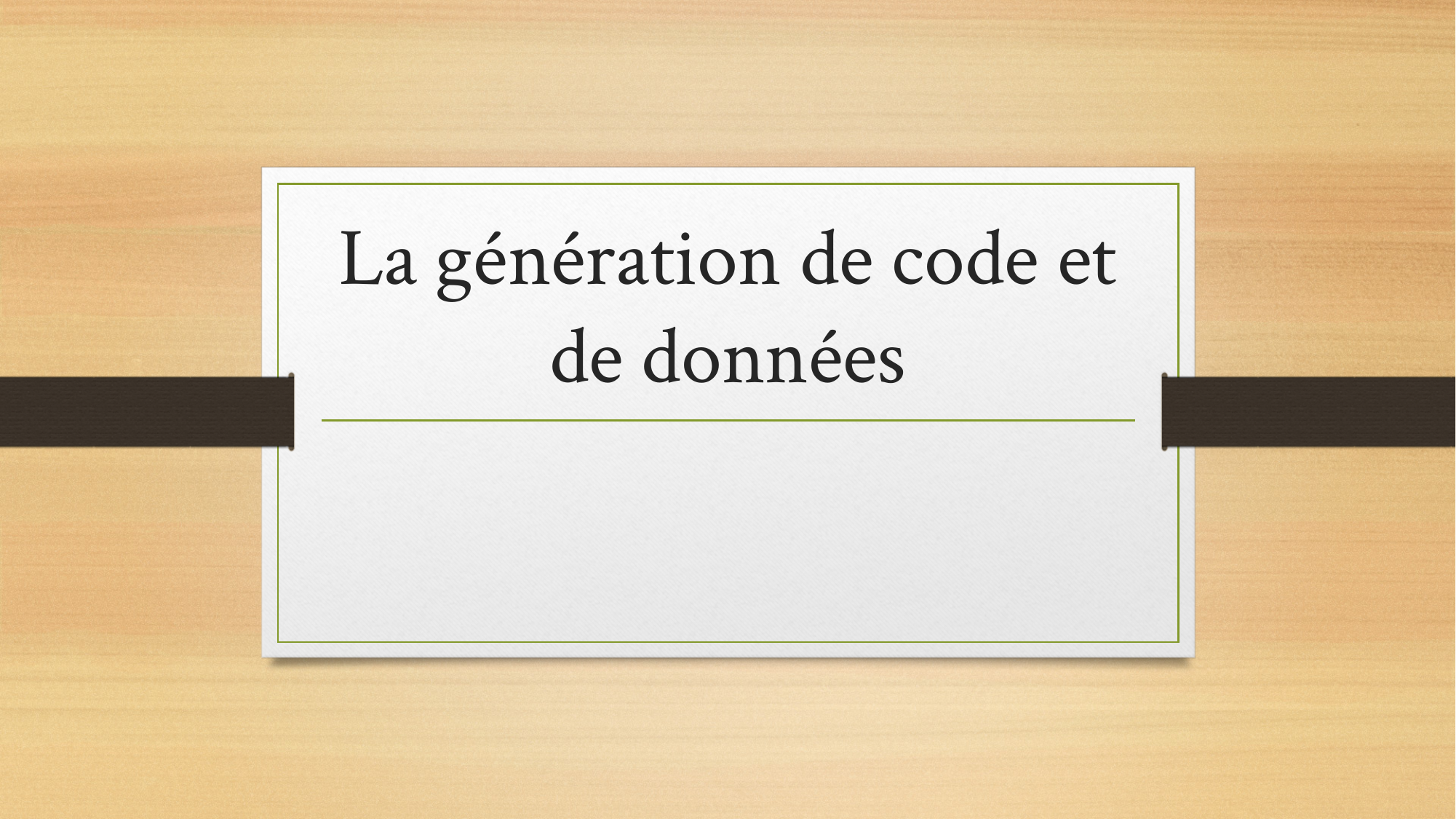

# La génération de code et de données